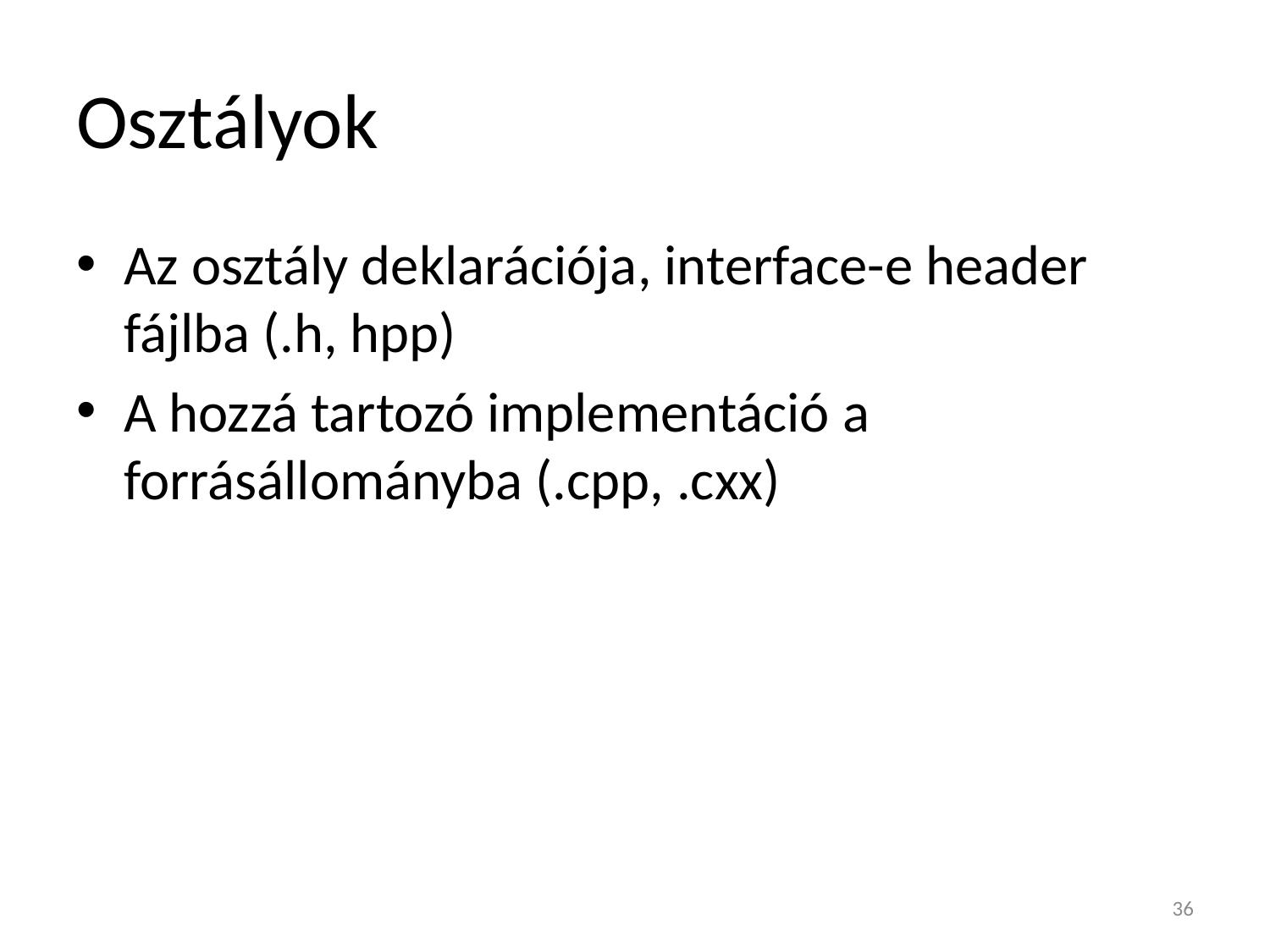

# Osztályok
Az osztály deklarációja, interface-e header fájlba (.h, hpp)
A hozzá tartozó implementáció a forrásállományba (.cpp, .cxx)
36